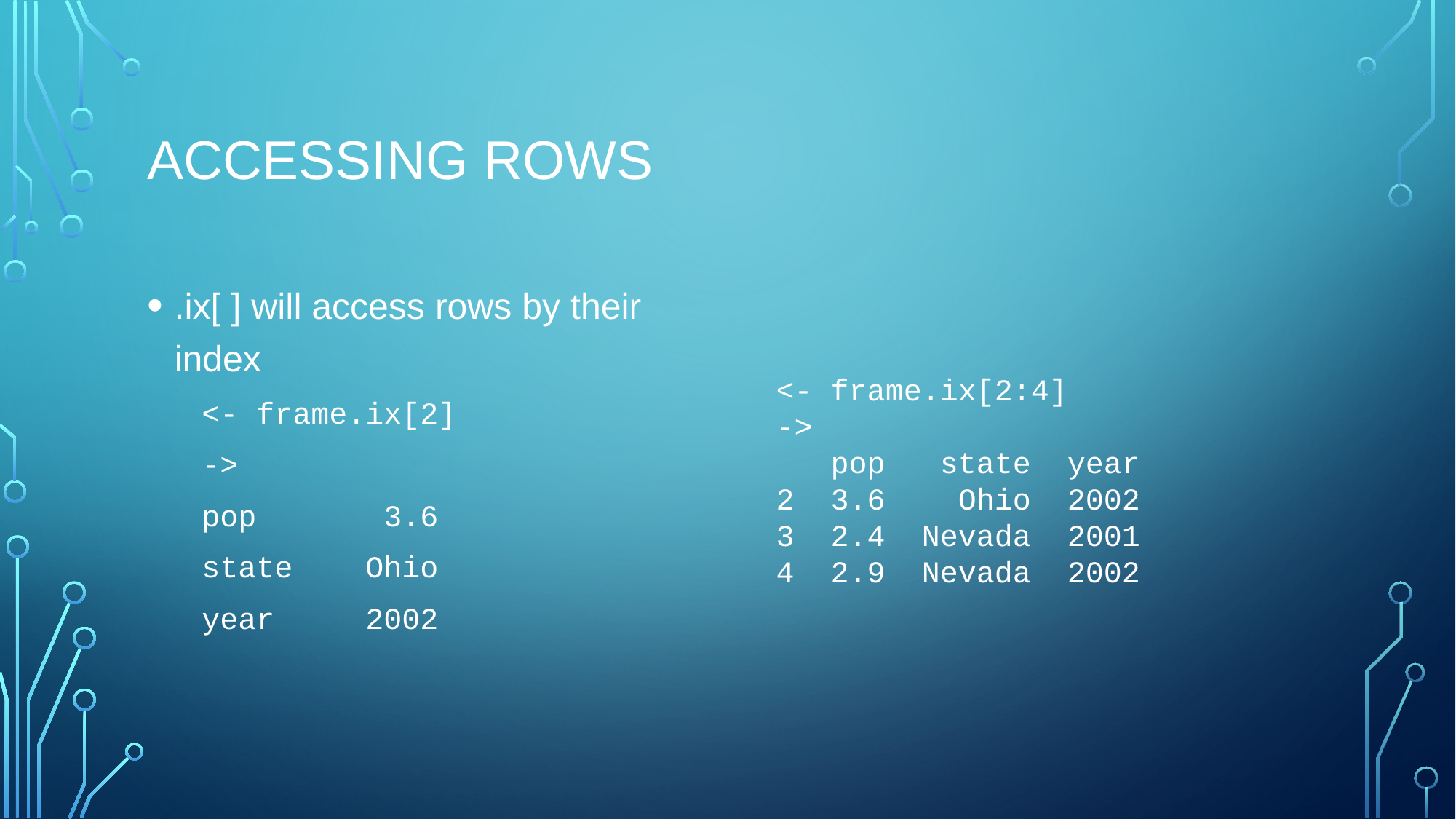

# Accessing Rows

<- frame.ix[2:4]
->
   pop   state  year
2  3.6    Ohio  2002
3  2.4  Nevada  2001
4  2.9  Nevada  2002
.ix[ ] will access rows by their index
<- frame.ix[2]
->
pop       3.6
state    Ohio
year     2002